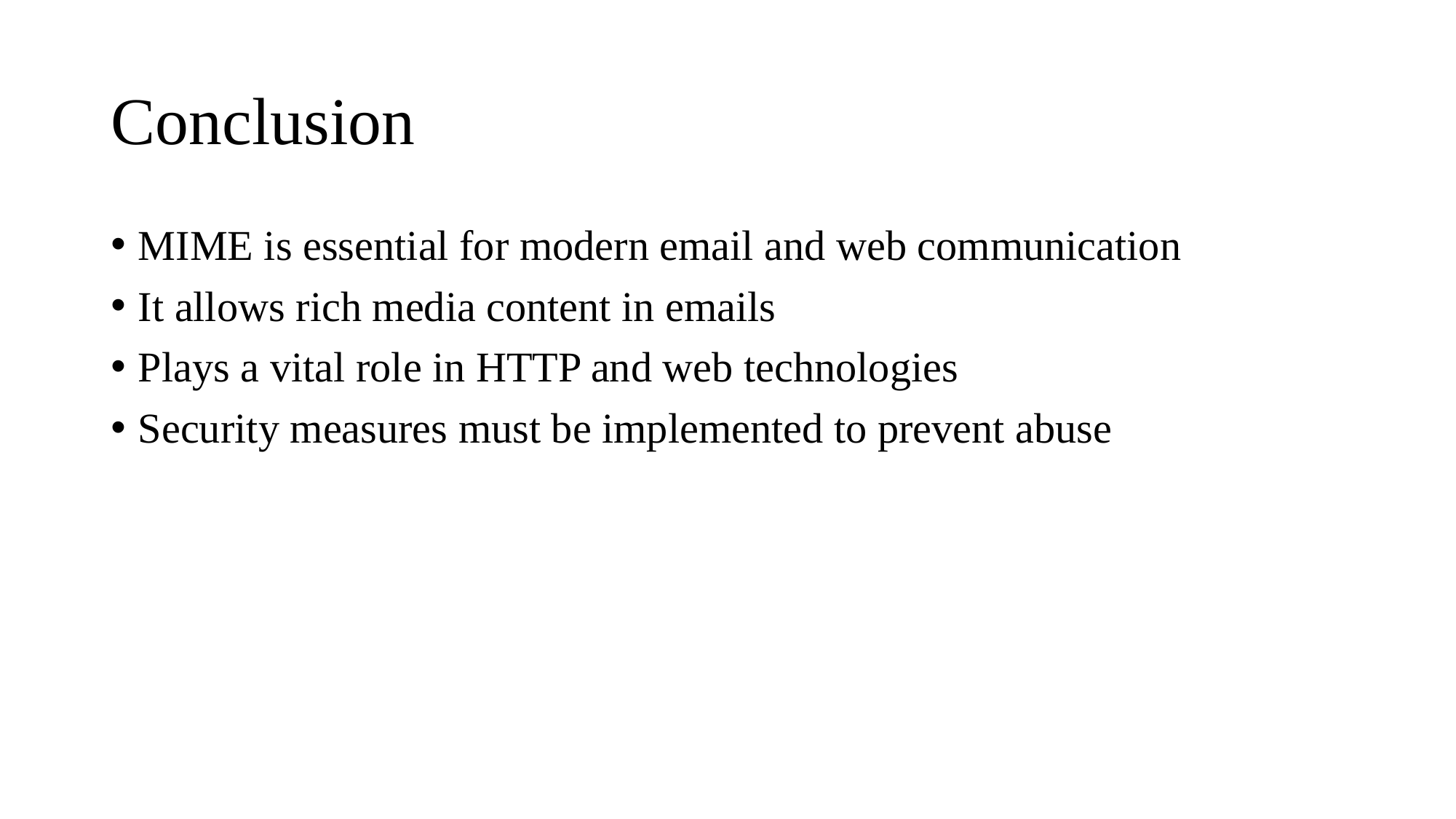

# Conclusion
MIME is essential for modern email and web communication
It allows rich media content in emails
Plays a vital role in HTTP and web technologies
Security measures must be implemented to prevent abuse